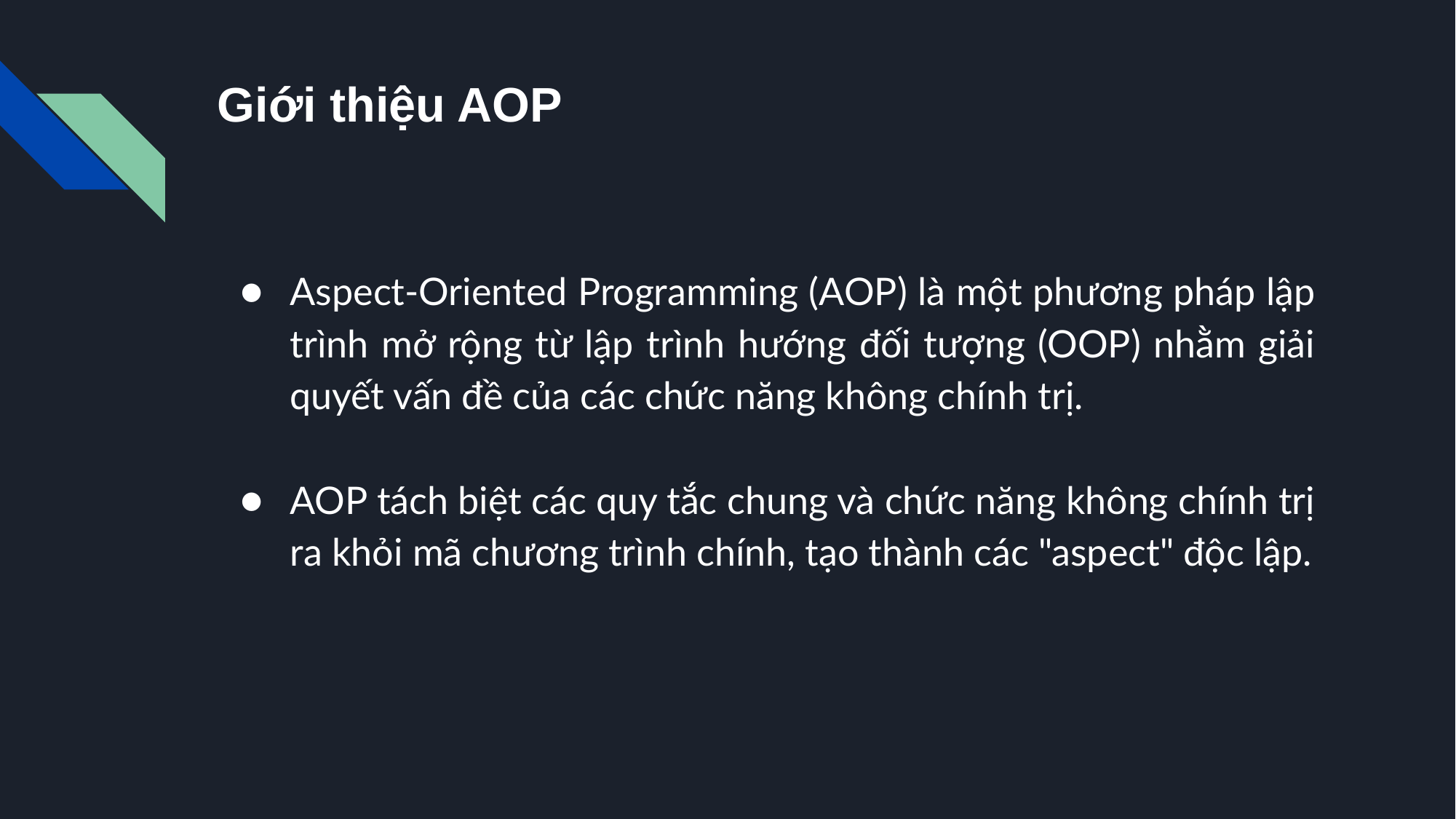

# Giới thiệu AOP
Aspect-Oriented Programming (AOP) là một phương pháp lập trình mở rộng từ lập trình hướng đối tượng (OOP) nhằm giải quyết vấn đề của các chức năng không chính trị.

AOP tách biệt các quy tắc chung và chức năng không chính trị ra khỏi mã chương trình chính, tạo thành các "aspect" độc lập.